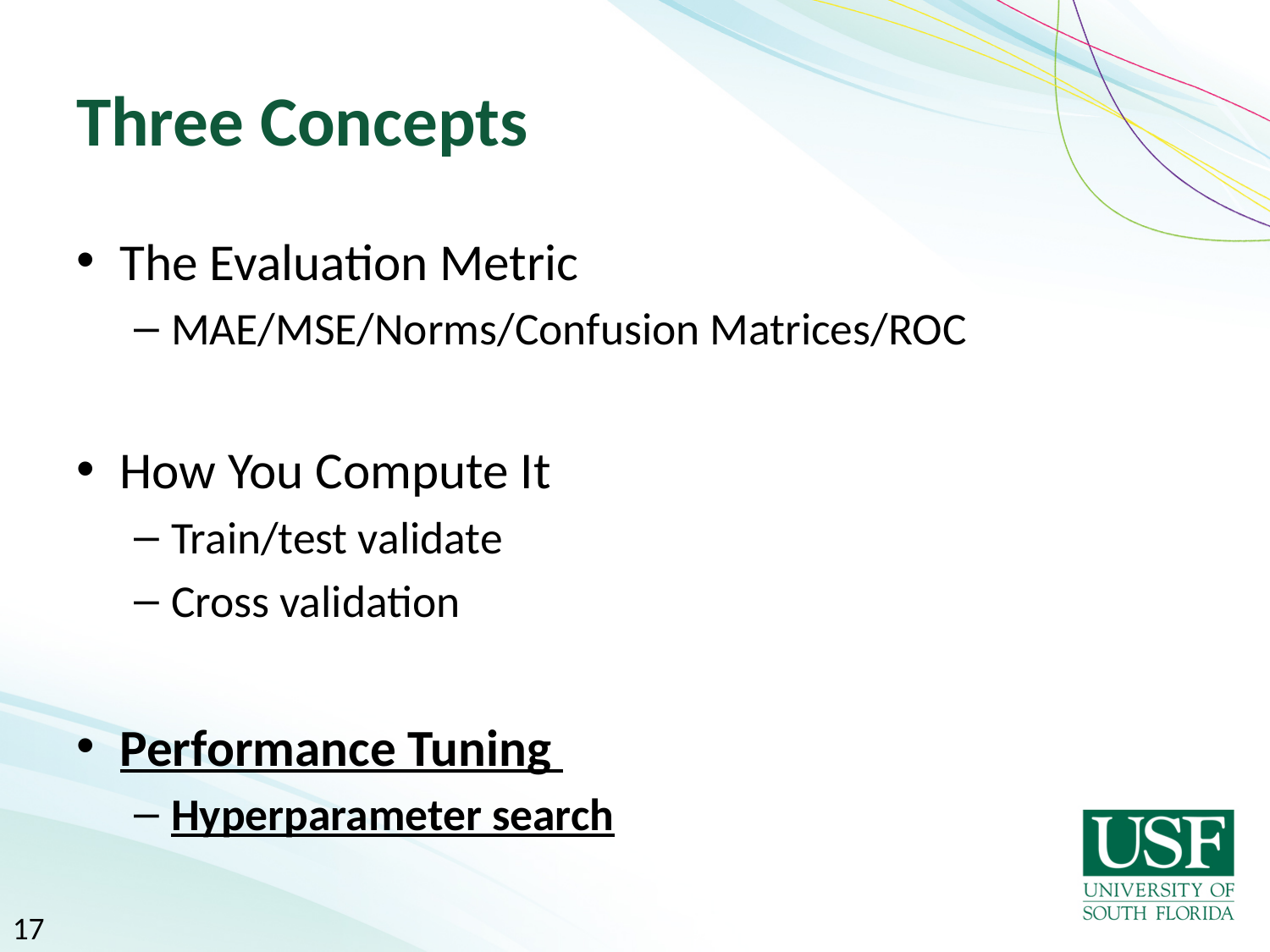

# Three Concepts
The Evaluation Metric
MAE/MSE/Norms/Confusion Matrices/ROC

How You Compute It
Train/test validate
Cross validation

Performance Tuning
Hyperparameter search
17